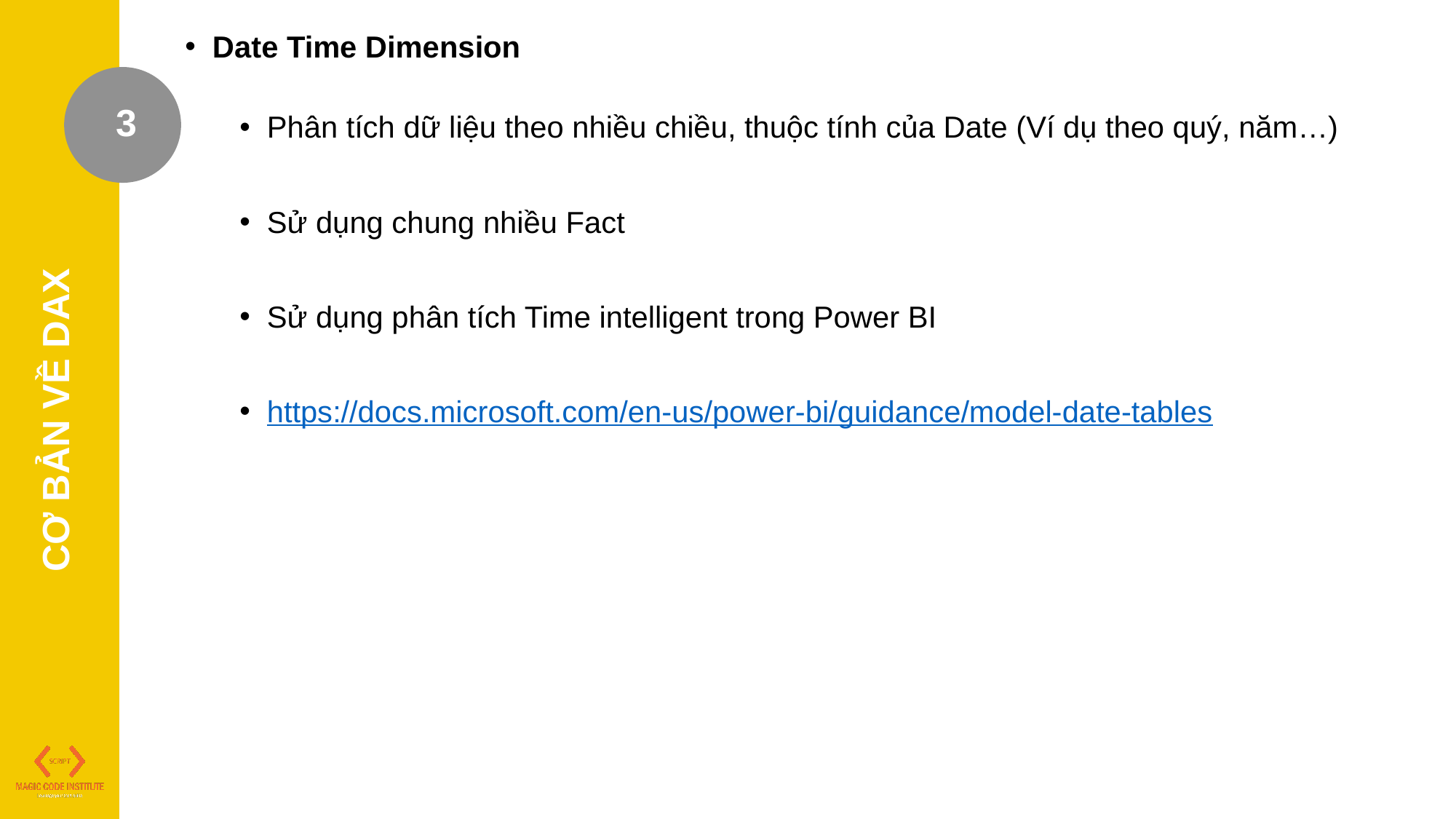

Date Time Dimension

Phân tích dữ liệu theo nhiều chiều, thuộc tính của Date (Ví dụ theo quý, năm…)

Sử dụng chung nhiều Fact

Sử dụng phân tích Time intelligent trong Power BI

https://docs.microsoft.com/en-us/power-bi/guidance/model-date-tables

3
CƠ BẢN VỀ DAX